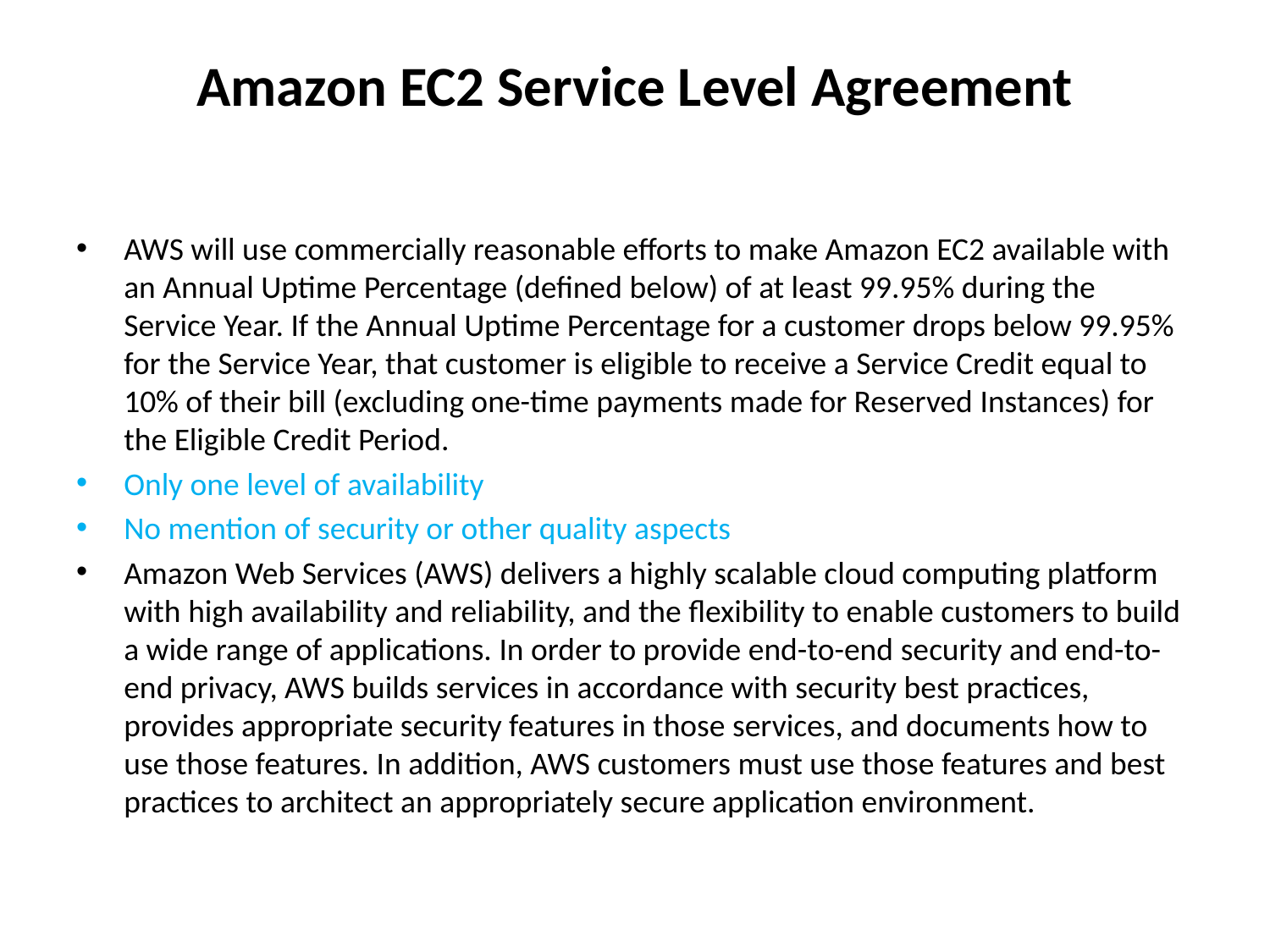

# Amazon EC2 Service Level Agreement
AWS will use commercially reasonable efforts to make Amazon EC2 available with an Annual Uptime Percentage (defined below) of at least 99.95% during the Service Year. If the Annual Uptime Percentage for a customer drops below 99.95% for the Service Year, that customer is eligible to receive a Service Credit equal to 10% of their bill (excluding one-time payments made for Reserved Instances) for the Eligible Credit Period.
Only one level of availability
No mention of security or other quality aspects
Amazon Web Services (AWS) delivers a highly scalable cloud computing platform with high availability and reliability, and the flexibility to enable customers to build a wide range of applications. In order to provide end-to-end security and end-to-end privacy, AWS builds services in accordance with security best practices, provides appropriate security features in those services, and documents how to use those features. In addition, AWS customers must use those features and best practices to architect an appropriately secure application environment.